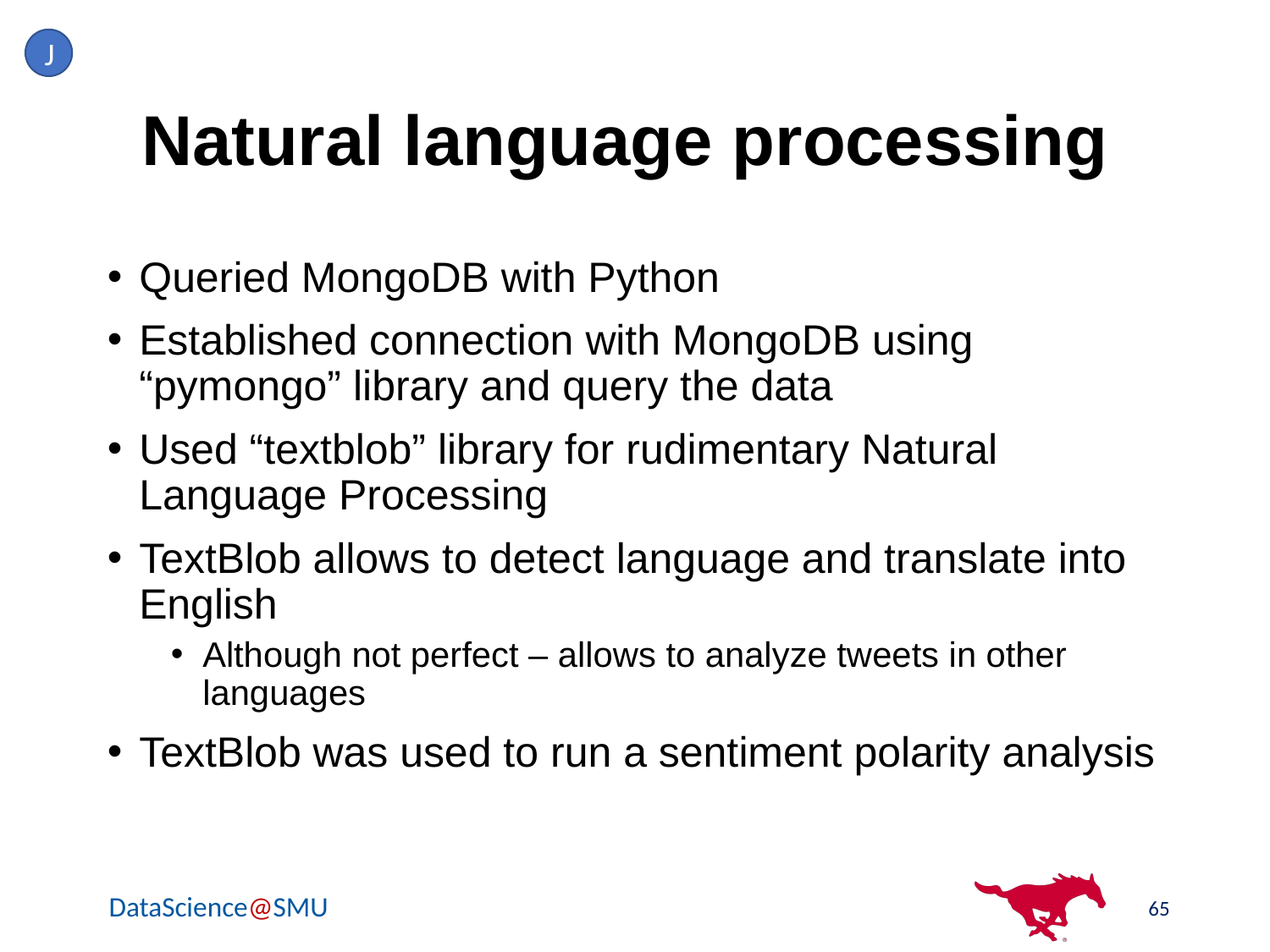

J
# Natural language processing
Queried MongoDB with Python
Established connection with MongoDB using “pymongo” library and query the data
Used “textblob” library for rudimentary Natural Language Processing
TextBlob allows to detect language and translate into English
Although not perfect – allows to analyze tweets in other languages
TextBlob was used to run a sentiment polarity analysis
65